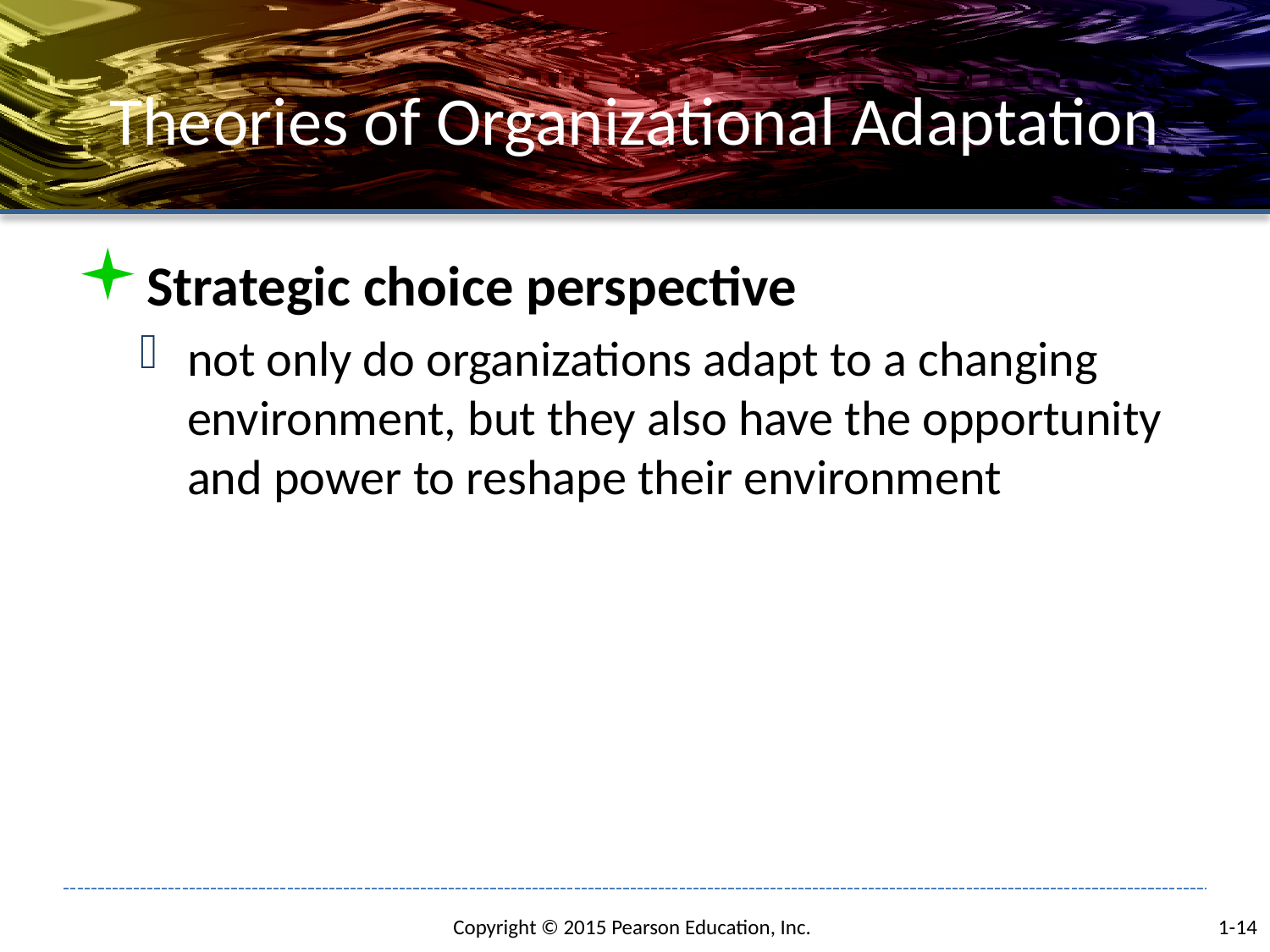

# Theories of Organizational Adaptation
Strategic choice perspective
not only do organizations adapt to a changing environment, but they also have the opportunity and power to reshape their environment
1-14
Copyright © 2015 Pearson Education, Inc.